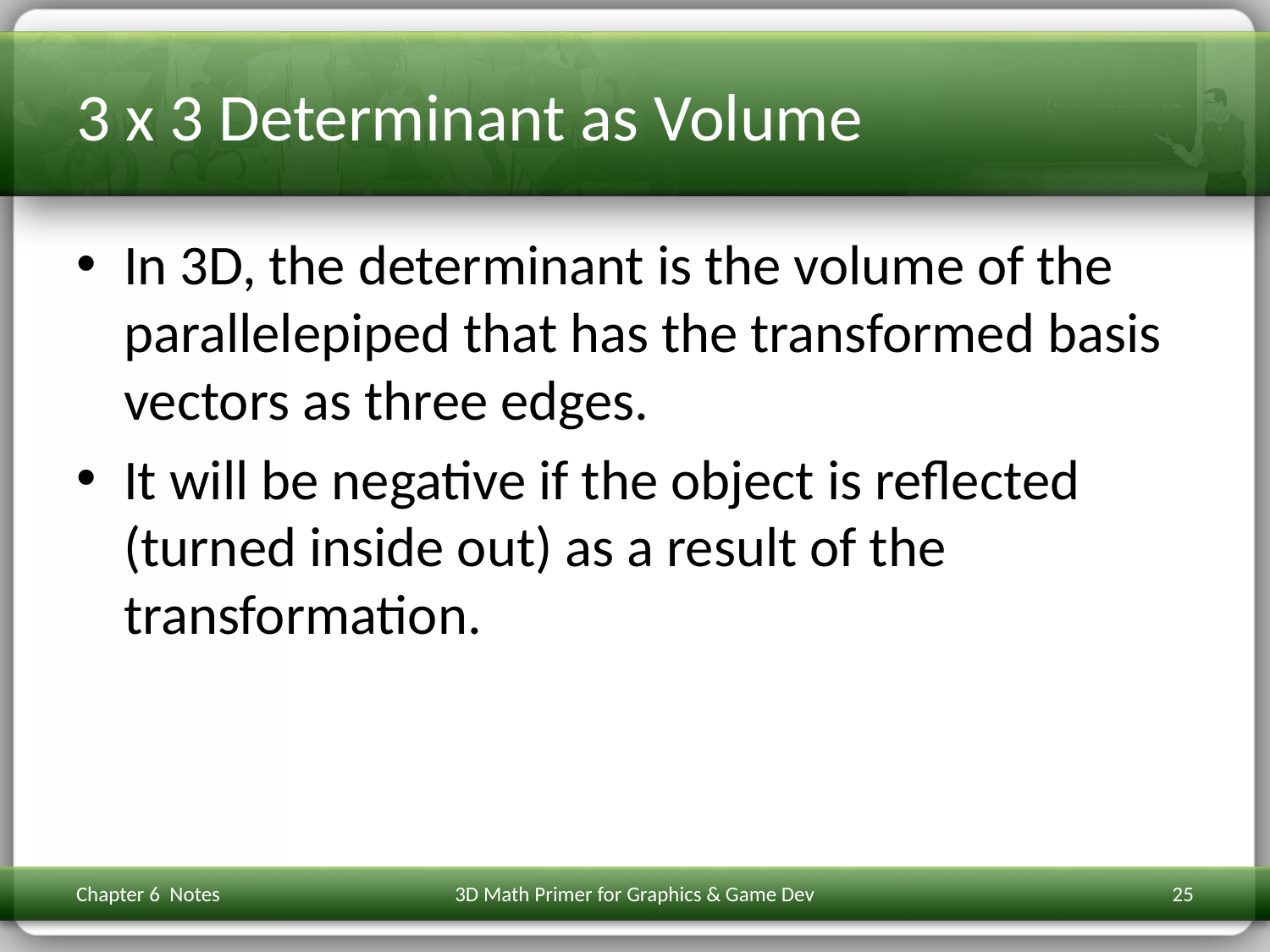

# 3 x 3 Determinant as Volume
In 3D, the determinant is the volume of the parallelepiped that has the transformed basis vectors as three edges.
It will be negative if the object is reflected (turned inside out) as a result of the transformation.
Chapter 6  Notes
3D Math Primer for Graphics & Game Dev
25